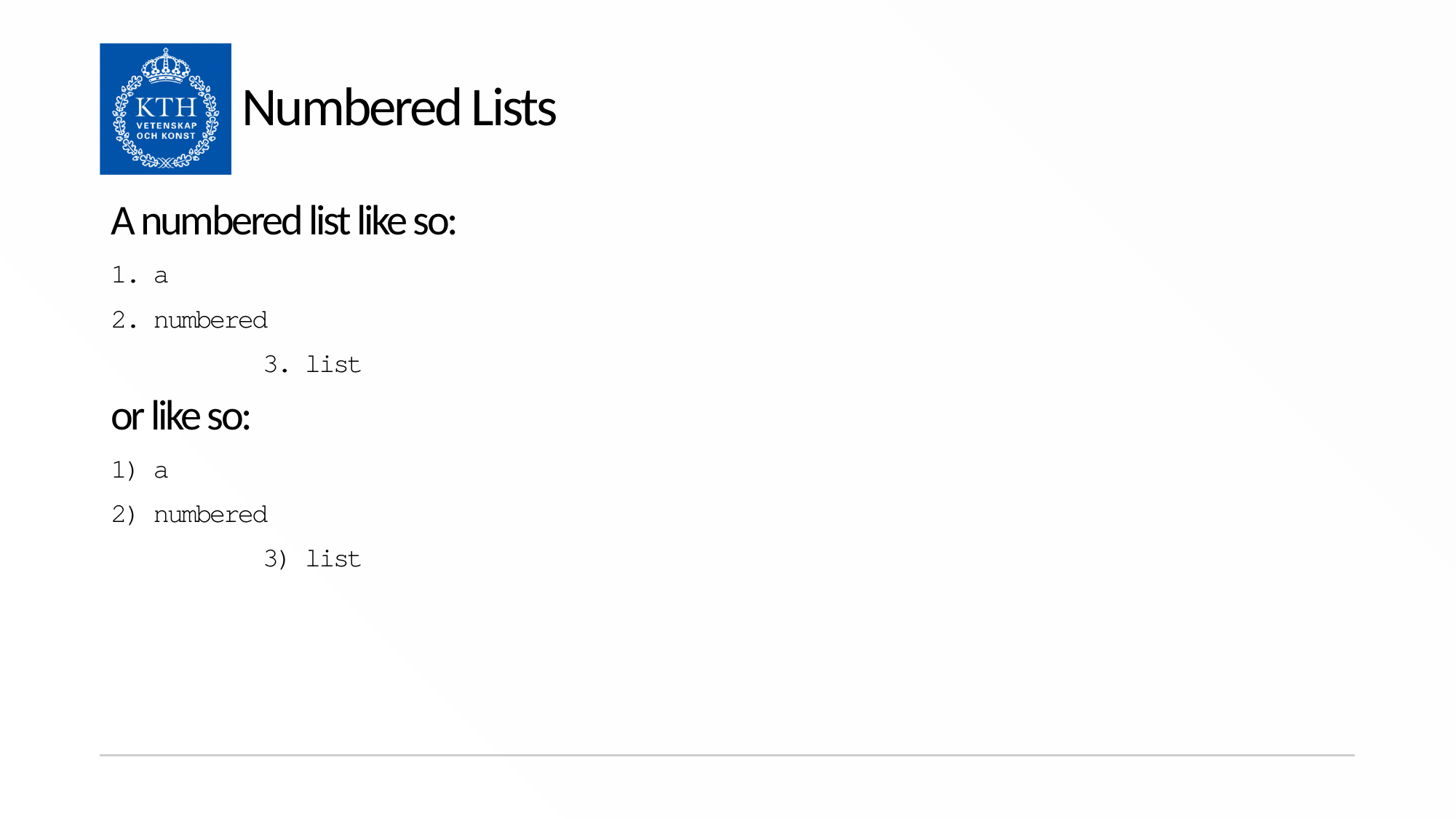

# Numbered Lists
A numbered list like so:
1. a
2. numbered
3. list
or like so:
1) a
2) numbered
3) list